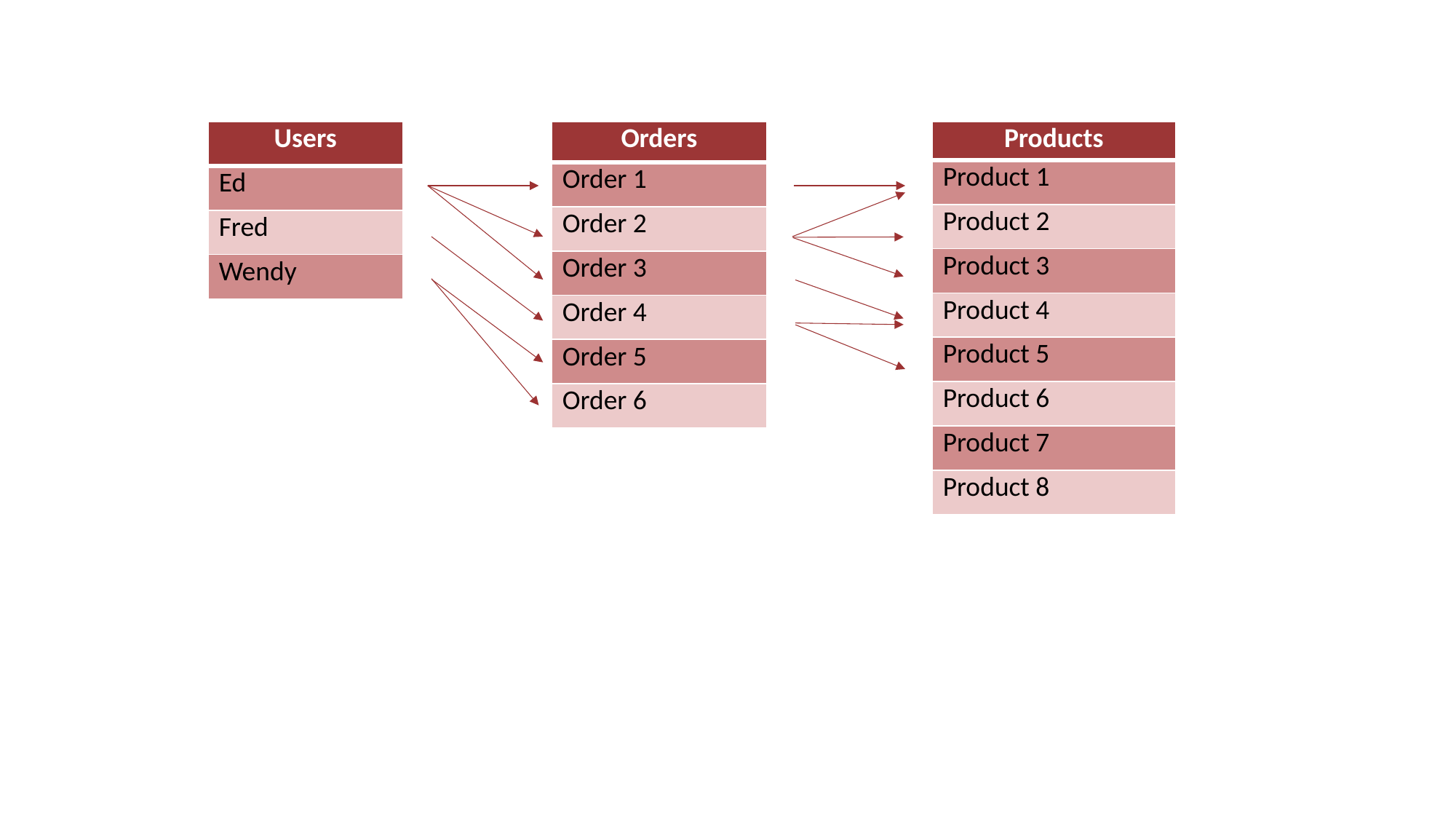

| Users |
| --- |
| Ed |
| Fred |
| Wendy |
| Orders |
| --- |
| Order 1 |
| Order 2 |
| Order 3 |
| Order 4 |
| Order 5 |
| Order 6 |
| Products |
| --- |
| Product 1 |
| Product 2 |
| Product 3 |
| Product 4 |
| Product 5 |
| Product 6 |
| Product 7 |
| Product 8 |